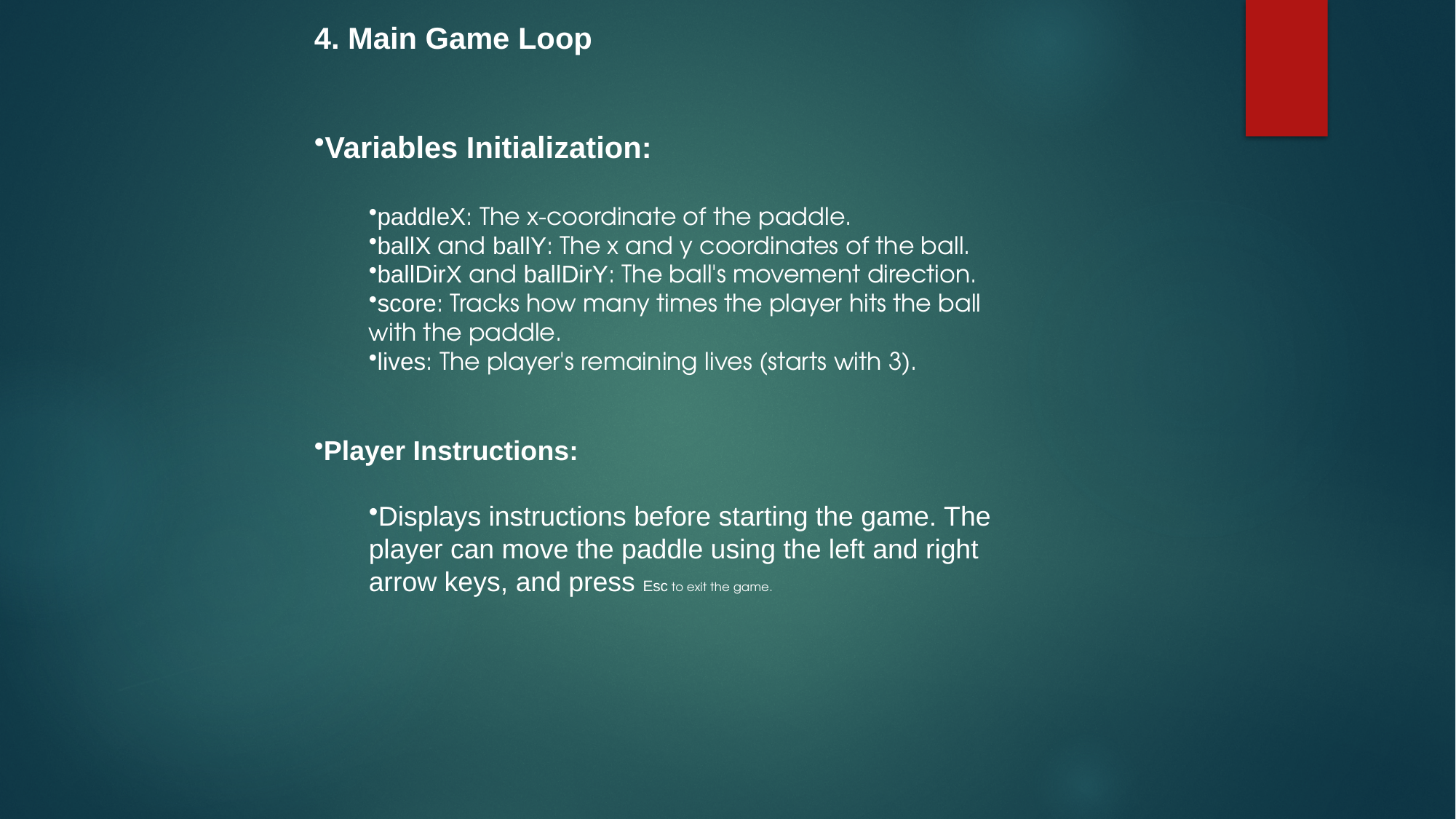

4. Main Game Loop

Variables Initialization:

paddleX: The x-coordinate of the paddle.
ballX and ballY: The x and y coordinates of the ball.
ballDirX and ballDirY: The ball's movement direction.
score: Tracks how many times the player hits the ball with the paddle.
lives: The player's remaining lives (starts with 3).

Player Instructions:

Displays instructions before starting the game. The player can move the paddle using the left and right arrow keys, and press Esc to exit the game.

#